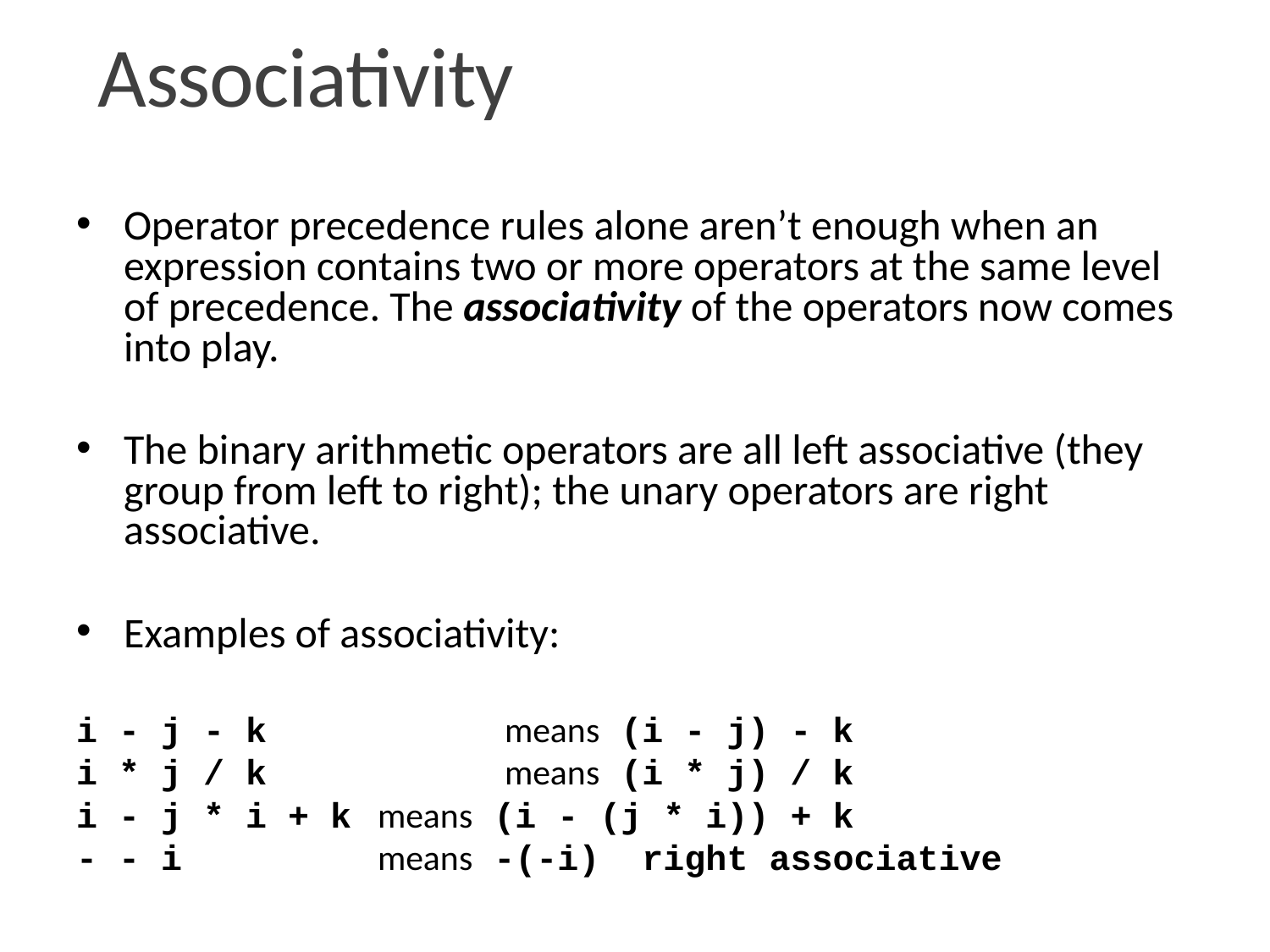

Associativity
Operator precedence rules alone aren’t enough when an expression contains two or more operators at the same level of precedence. The associativity of the operators now comes into play.

The binary arithmetic operators are all left associative (they group from left to right); the unary operators are right associative.

Examples of associativity:

i - j - k 		means (i - j) - k
i * j / k 		means (i * j) / k
i - j * i + k 	means (i - (j * i)) + k
- - i 		means -(-i)  right associative